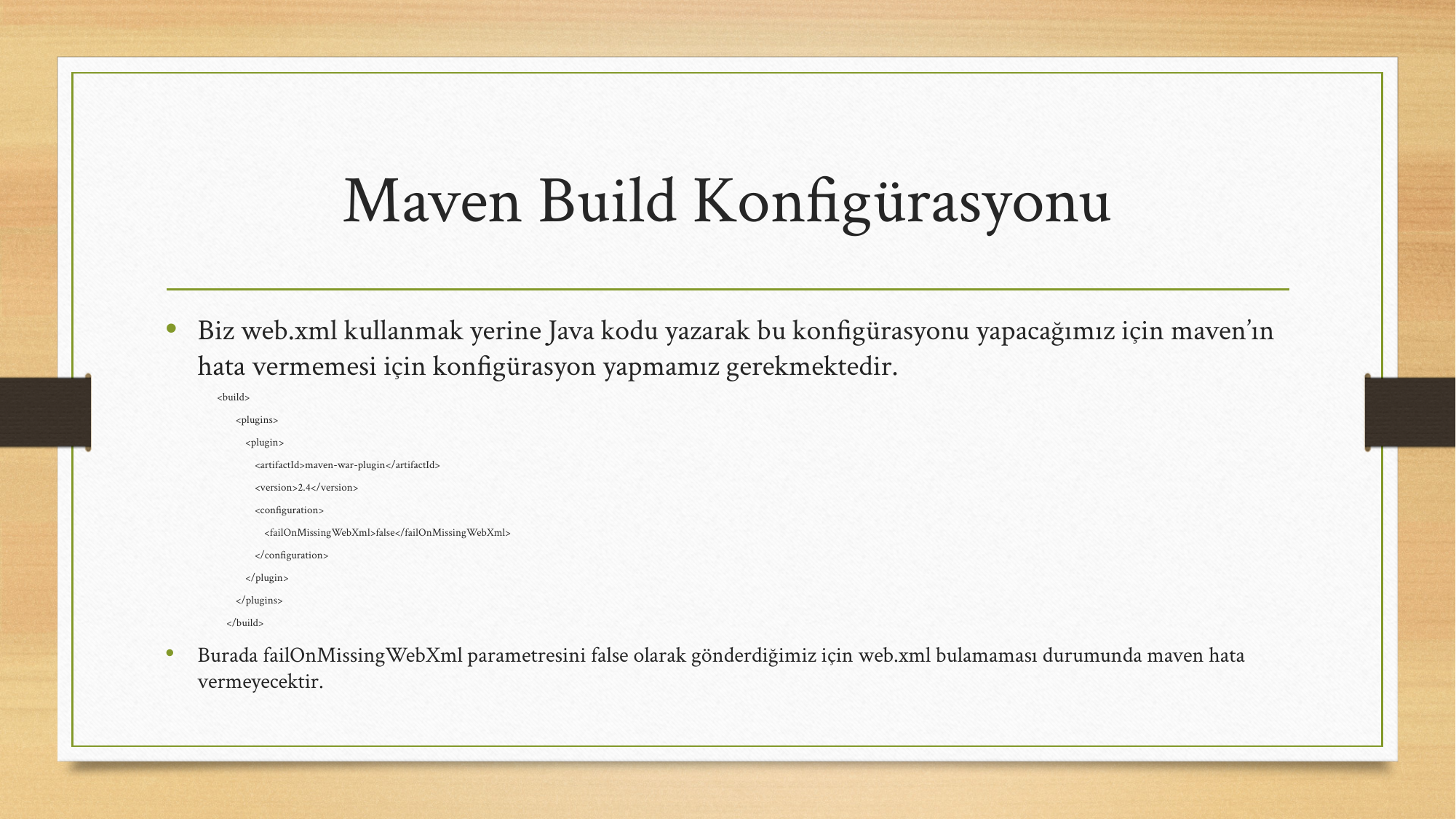

# Maven Build Konfigürasyonu
Biz web.xml kullanmak yerine Java kodu yazarak bu konfigürasyonu yapacağımız için maven’ın hata vermemesi için konfigürasyon yapmamız gerekmektedir.
<build>
        <plugins>
            <plugin>
                <artifactId>maven-war-plugin</artifactId>
                <version>2.4</version>
                <configuration>
                    <failOnMissingWebXml>false</failOnMissingWebXml>
                </configuration>
            </plugin>
        </plugins>
    </build>
Burada failOnMissingWebXml parametresini false olarak gönderdiğimiz için web.xml bulamaması durumunda maven hata vermeyecektir.